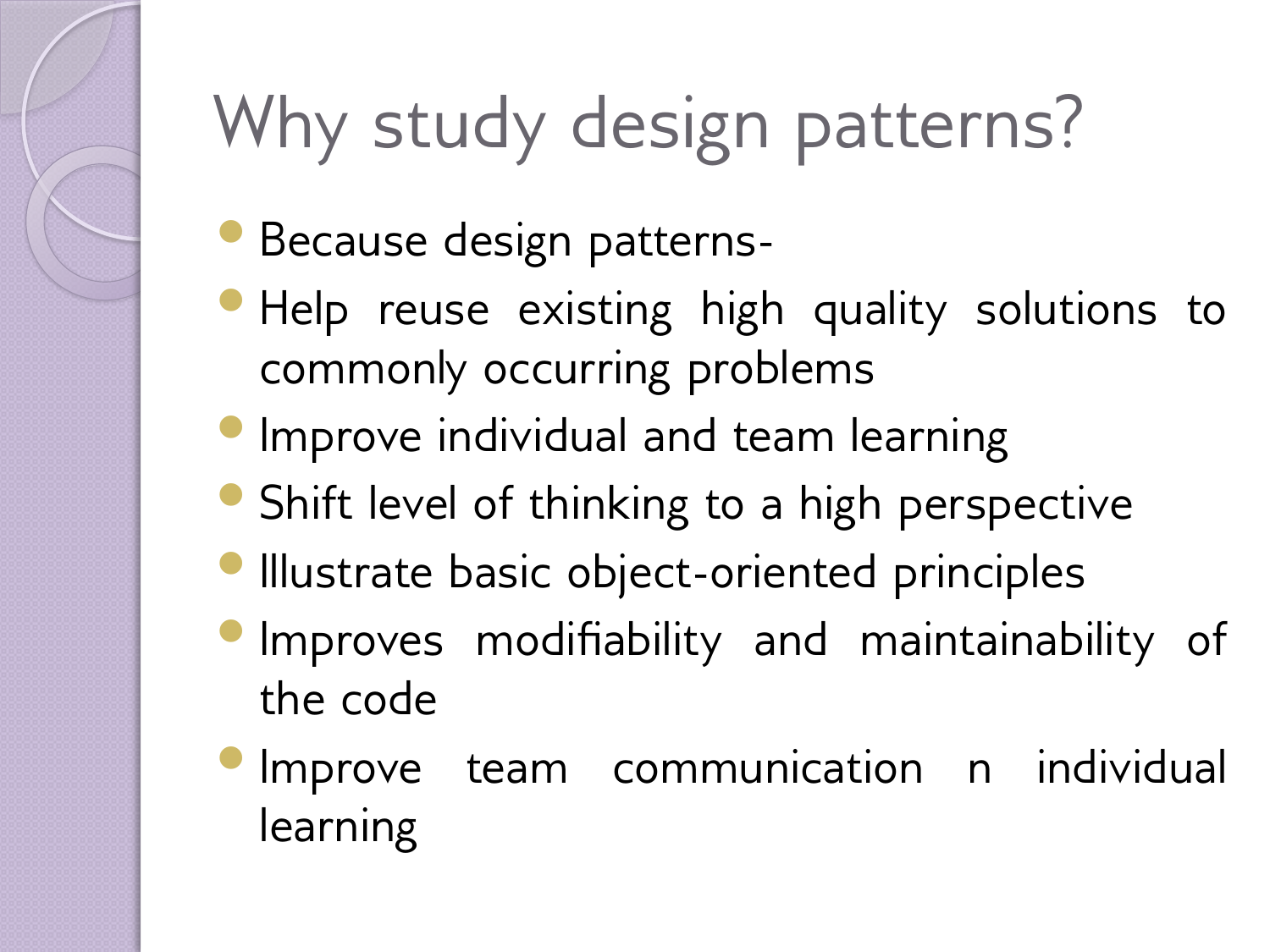

# Why study design patterns?
Because design patterns-
Help reuse existing high quality solutions to commonly occurring problems
Improve individual and team learning
Shift level of thinking to a high perspective
Illustrate basic object-oriented principles
Improves modifiability and maintainability of the code
Improve team communication n individual learning